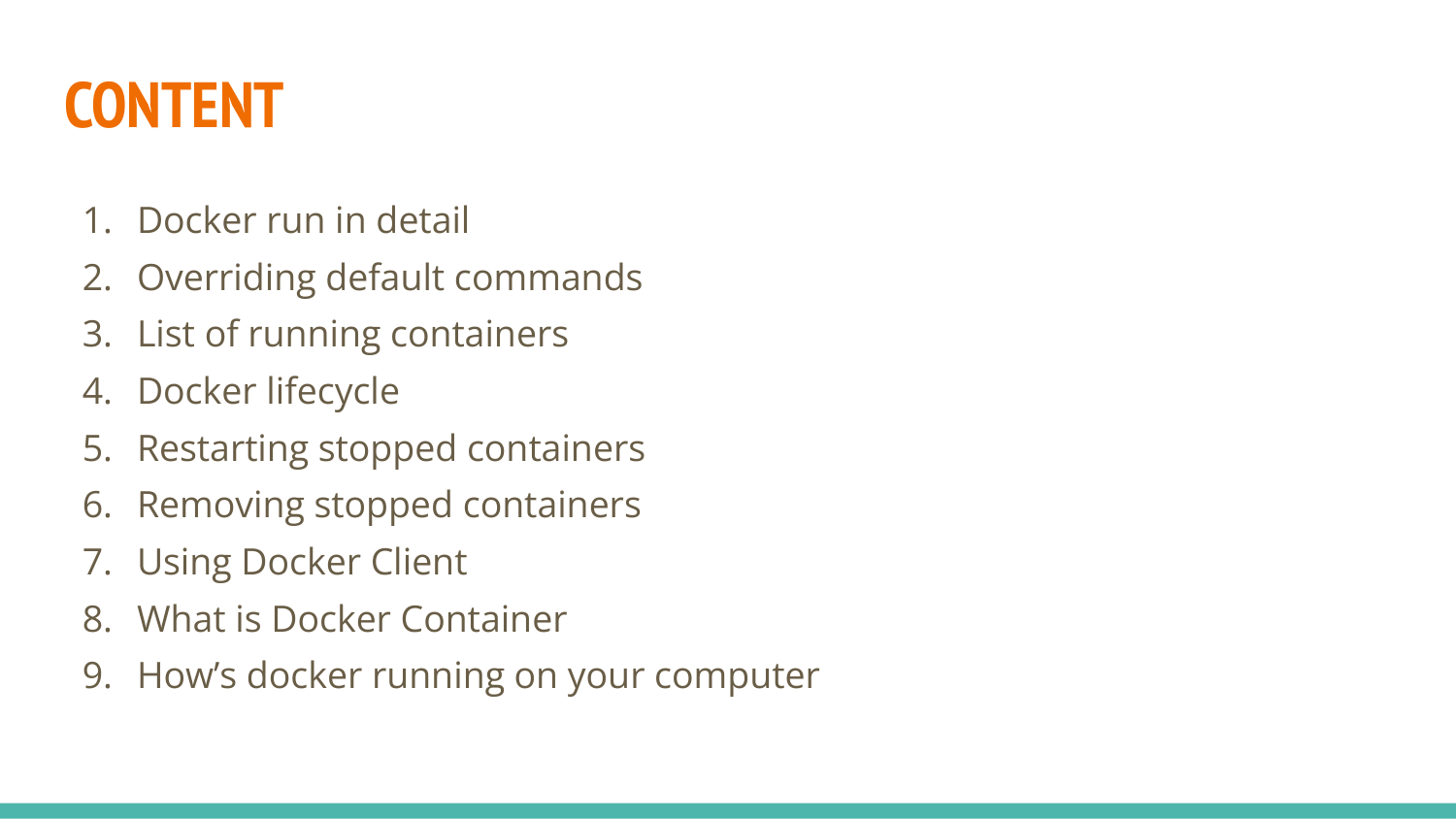

# CONTENT
Docker run in detail
Overriding default commands
List of running containers
Docker lifecycle
Restarting stopped containers
Removing stopped containers
Using Docker Client
What is Docker Container
How’s docker running on your computer